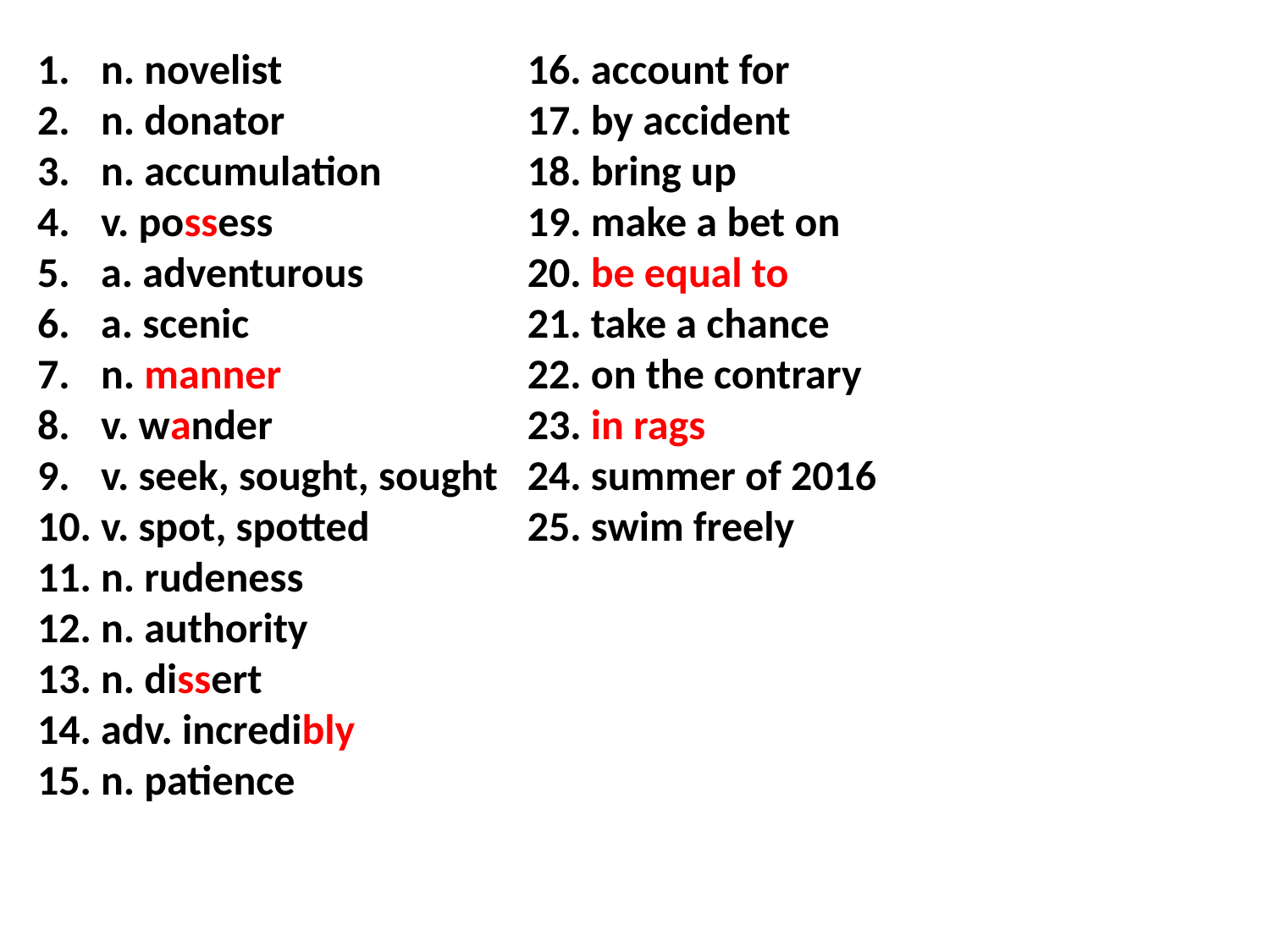

n. novelist
n. donator
n. accumulation
v. possess
a. adventurous
a. scenic
n. manner
v. wander
v. seek, sought, sought
v. spot, spotted
n. rudeness
n. authority
n. dissert
adv. incredibly
n. patience
16. account for
17. by accident
18. bring up
19. make a bet on
20. be equal to
21. take a chance
22. on the contrary
23. in rags
24. summer of 2016
25. swim freely